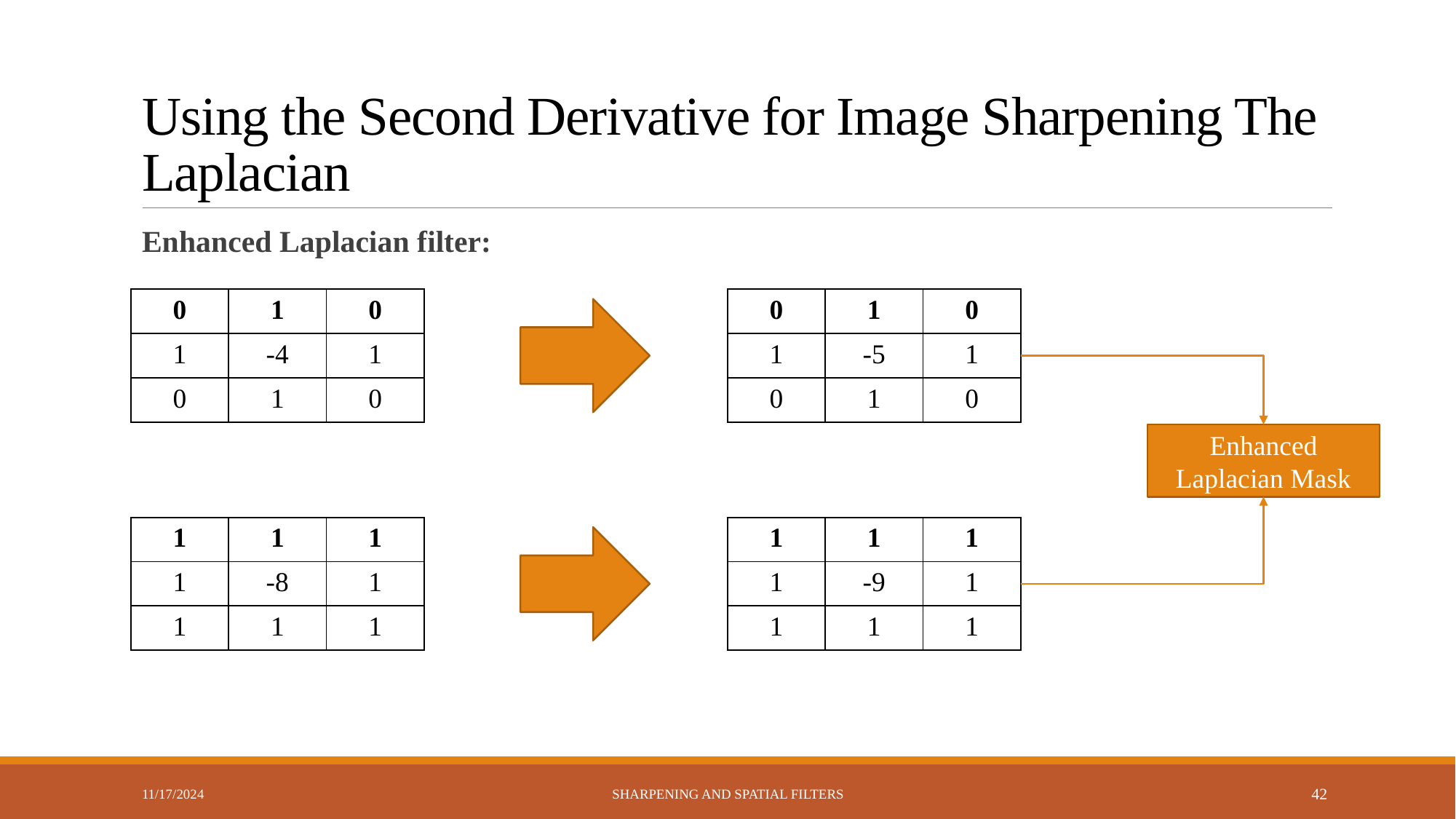

# Using the Second Derivative for Image Sharpening The Laplacian
Enhanced Laplacian filter:

| 0 | 1 | 0 |
| --- | --- | --- |
| 1 | -4 | 1 |
| 0 | 1 | 0 |
| 0 | 1 | 0 |
| --- | --- | --- |
| 1 | -5 | 1 |
| 0 | 1 | 0 |

Enhanced Laplacian Mask
| 1 | 1 | 1 |
| --- | --- | --- |
| 1 | -8 | 1 |
| 1 | 1 | 1 |
| 1 | 1 | 1 |
| --- | --- | --- |
| 1 | -9 | 1 |
| 1 | 1 | 1 |

11/17/2024
Sharpening and Spatial Filters
42